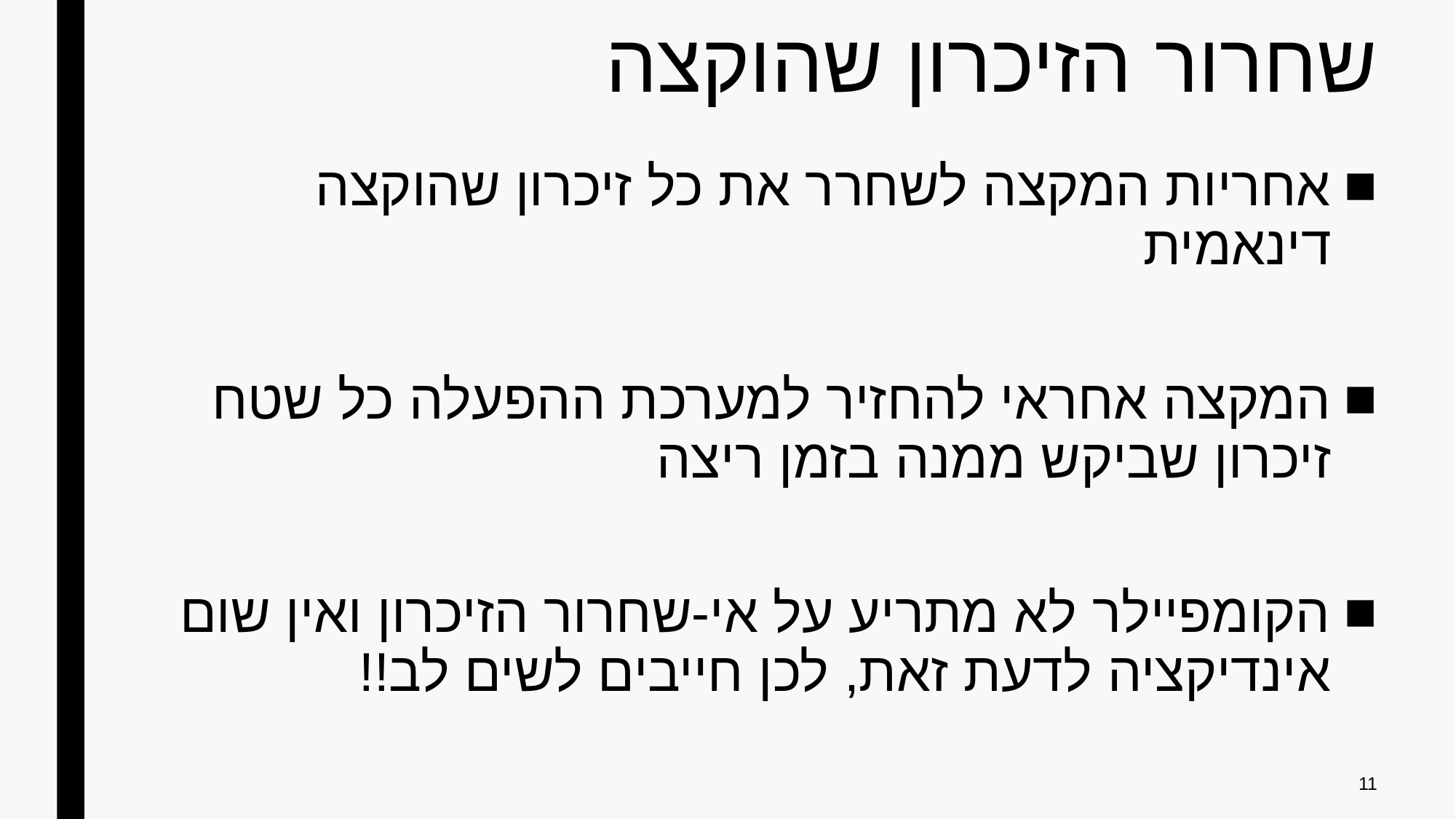

# שחרור הזיכרון שהוקצה
אחריות המקצה לשחרר את כל זיכרון שהוקצה דינאמית

המקצה אחראי להחזיר למערכת ההפעלה כל שטח זיכרון שביקש ממנה בזמן ריצה

הקומפיילר לא מתריע על אי-שחרור הזיכרון ואין שום אינדיקציה לדעת זאת, לכן חייבים לשים לב!!
11